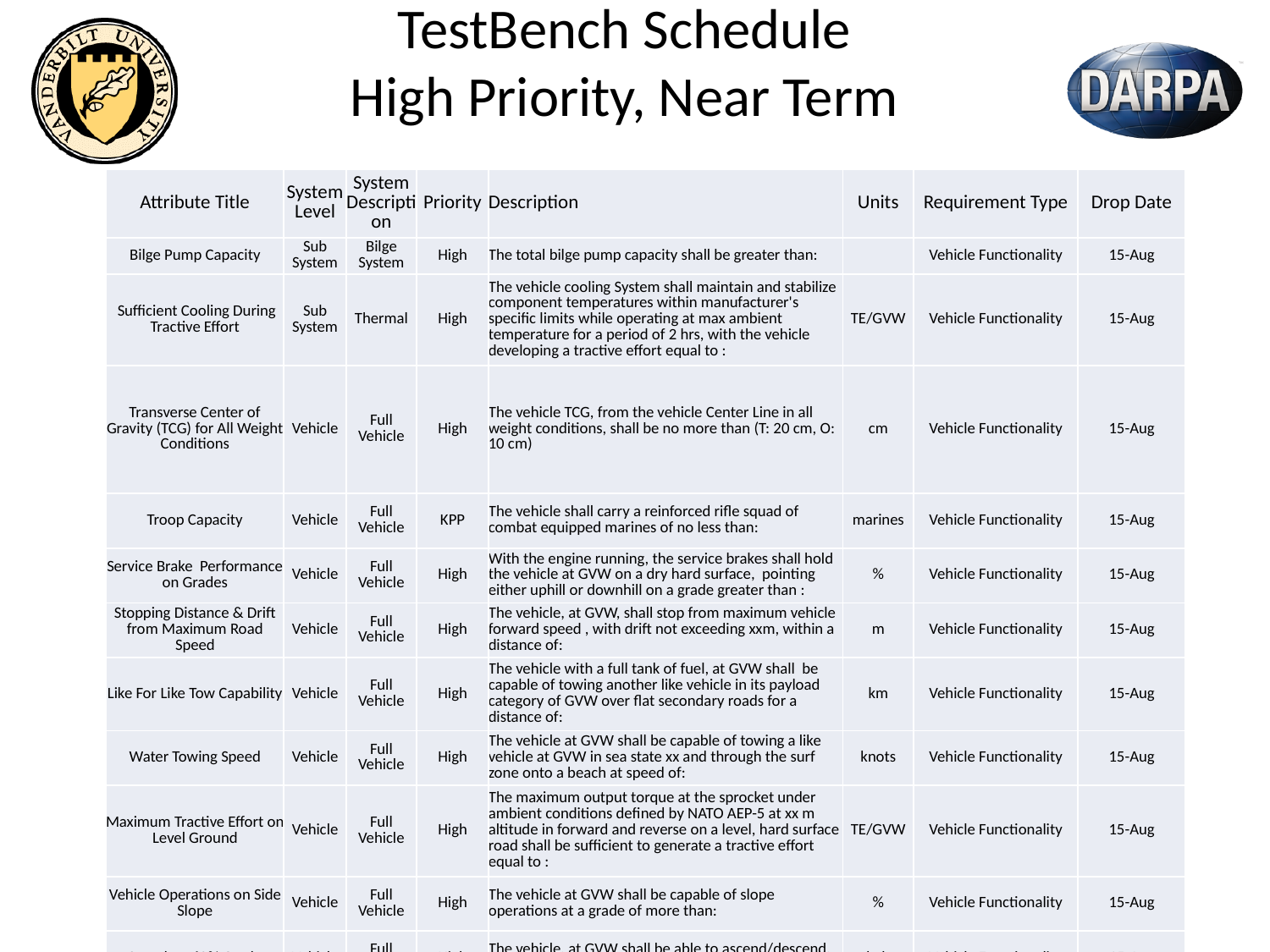

# TestBench Schedule High Priority, Near Term
| Attribute Title | System Level | System Description | Priority | Description | Units | Requirement Type | Drop Date |
| --- | --- | --- | --- | --- | --- | --- | --- |
| Bilge Pump Capacity | Sub System | Bilge System | High | The total bilge pump capacity shall be greater than: |  | Vehicle Functionality | 15-Aug |
| Sufficient Cooling During Tractive Effort | Sub System | Thermal | High | The vehicle cooling System shall maintain and stabilize component temperatures within manufacturer's specific limits while operating at max ambient temperature for a period of 2 hrs, with the vehicle developing a tractive effort equal to : | TE/GVW | Vehicle Functionality | 15-Aug |
| Transverse Center of Gravity (TCG) for All Weight Conditions | Vehicle | Full Vehicle | High | The vehicle TCG, from the vehicle Center Line in all weight conditions, shall be no more than (T: 20 cm, O: 10 cm) | cm | Vehicle Functionality | 15-Aug |
| Troop Capacity | Vehicle | Full Vehicle | KPP | The vehicle shall carry a reinforced rifle squad of combat equipped marines of no less than: | marines | Vehicle Functionality | 15-Aug |
| Service Brake Performance on Grades | Vehicle | Full Vehicle | High | With the engine running, the service brakes shall hold the vehicle at GVW on a dry hard surface, pointing either uphill or downhill on a grade greater than : | % | Vehicle Functionality | 15-Aug |
| Stopping Distance & Drift from Maximum Road Speed | Vehicle | Full Vehicle | High | The vehicle, at GVW, shall stop from maximum vehicle forward speed , with drift not exceeding xxm, within a distance of: | m | Vehicle Functionality | 15-Aug |
| Like For Like Tow Capability | Vehicle | Full Vehicle | High | The vehicle with a full tank of fuel, at GVW shall be capable of towing another like vehicle in its payload category of GVW over flat secondary roads for a distance of: | km | Vehicle Functionality | 15-Aug |
| Water Towing Speed | Vehicle | Full Vehicle | High | The vehicle at GVW shall be capable of towing a like vehicle at GVW in sea state xx and through the surf zone onto a beach at speed of: | knots | Vehicle Functionality | 15-Aug |
| Maximum Tractive Effort on Level Ground | Vehicle | Full Vehicle | High | The maximum output torque at the sprocket under ambient conditions defined by NATO AEP-5 at xx m altitude in forward and reverse on a level, hard surface road shall be sufficient to generate a tractive effort equal to : | TE/GVW | Vehicle Functionality | 15-Aug |
| Vehicle Operations on Side Slope | Vehicle | Full Vehicle | High | The vehicle at GVW shall be capable of slope operations at a grade of more than: | % | Vehicle Functionality | 15-Aug |
| Speed on 60% Grade | Vehicle | Full Vehicle | High | The vehicle, at GVW shall be able to ascend/descend, in both forward and reverse, a xx% grade at: | kph | Vehicle Functionality | 15-Aug |
| Stopping & Re-starting on Grades | Vehicle | Full Vehicle | High | The vehicle at GVW shall be capable of stopping on a xx% xx-x grade for not less than xx minute, shut the engine off, restart, and then continue to ascend/descend the xx% grade. |  | Vehicle Functionality | 15-Aug |
| NATO Mobility | Vehicle | Full Vehicle | KPP | The vehicle (at GVW) shall achieve the NATO Reference Mobility Model (NRMM) requirements as called out below. |  | Vehicle Functionality | 15-Aug |
| Approach Angle | Vehicle | Full Vehicle | High | The Approach angle shall be : | deg | Vehicle Functionality | 15-Aug |
| Departure Angle | Vehicle | Full Vehicle | High | The Departure angle, shall be: | deg | Vehicle Functionality | 15-Aug |
| Land Range on Level Ground | Vehicle | Full Vehicle | High | The vehicle at GVW shall be capable of operating on a level hard surface road on internally carried fuel, at an average speed of xx kph (xx mph) for a minimum distance of: | km | Vehicle Functionality | 15-Aug |
| 0-20 mph Acceleration on Level Ground | Vehicle | Full Vehicle | High | The vehicle at GVW shall accelerate on a level hard surface from 0 to xx kph (xx mph) in: | sec | Vehicle Functionality | 15-Aug |
| Cross Country Land Speed | Vehicle | Full Vehicle | High | For cross-country movement, with the vehicle at GVW, shall be able to attain land speeds of: | kph | Vehicle Functionality | 15-Aug |
| Level Road Land Speed | Vehicle | Full Vehicle | KPP | On a level, hard surfaced road, the vehicle, at GVW, shall attain a speed of no less than: | kph | Vehicle Functionality | 15-Aug |
| Minimum Reverse Land Speed | Vehicle | Full Vehicle | High | The vehicle at GVW shall have a reverse speed of no less than: | kph | Vehicle Functionality | 15-Aug |
| Minimum Sustained Forward Cruising Speed in up to Sea State 3 | Vehicle | Full Vehicle | KPP | The vehicle at GVW, while operating through a mix of head and following seas with a SWH of up to x m (x inches) shall have a sustained minimum average speed of (T: x knots, O: y knots) | knots | Vehicle Functionality | 15-Aug |
| Air Transportation Compatibility | Vehicle | Full Vehicle | High | The vehicle shall be air transportable aboard both C-5, C-17 |  | Vehicle Functionality | 15-Aug |
| Rail Transportation Compatibility | Vehicle | Full Vehicle | High | Shall be compatible with, and transportable on, U.S. railway systems |  | Vehicle Functionality | 15-Aug |
| Road Transportation Standard | Vehicle | Full Vehicle | High | Transportable By highway, rail, air, and sea. Per MIL-STD-1366D |  | Vehicle Functionality | 15-Aug |
| Highway Road Transportation Standards | Vehicle | Full Vehicle | High | The vehicle shall not exceed highway weight and dimensional permit limits when carried as cargo by highway transportation assets of the Army, USMC, NATO, or allied countries. |  | Vehicle Functionality | 15-Aug |
| Well Deck Water Transportation Compatibility | Vehicle | Full Vehicle | KPP | Compatible with all classes of U.S. Navy amphibious ships that possess a well deck and amphibious landing craft. Compatible Length <370 in Width<146.5 in Height<129.5 in 12 vehicles on LSD- 49 class; 14 on LPD-17 class |  | Vehicle Functionality | 15-Aug |
| MPF Water Transportation Compatibility | Vehicle | Full Vehicle | High | Compatible with all classes MPF ships for MPF shipping with ramps rated to accommodate the weight of the vehicle. Compatible Length <370 in Width<146.5 in Height<129.5 in |  | Vehicle Functionality | 15-Aug |